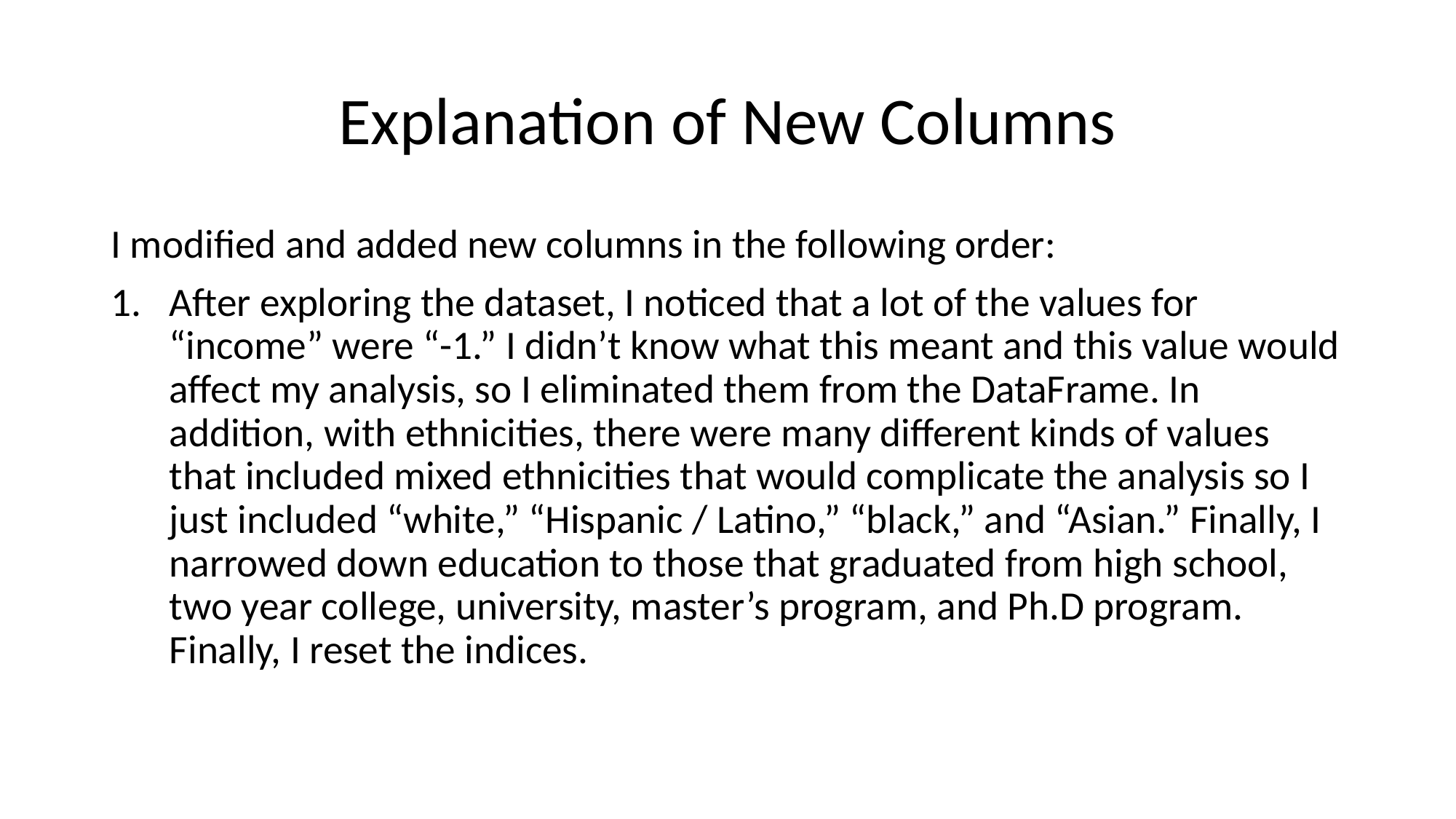

# Explanation of New Columns
I modified and added new columns in the following order:
After exploring the dataset, I noticed that a lot of the values for “income” were “-1.” I didn’t know what this meant and this value would affect my analysis, so I eliminated them from the DataFrame. In addition, with ethnicities, there were many different kinds of values that included mixed ethnicities that would complicate the analysis so I just included “white,” “Hispanic / Latino,” “black,” and “Asian.” Finally, I narrowed down education to those that graduated from high school, two year college, university, master’s program, and Ph.D program. Finally, I reset the indices.